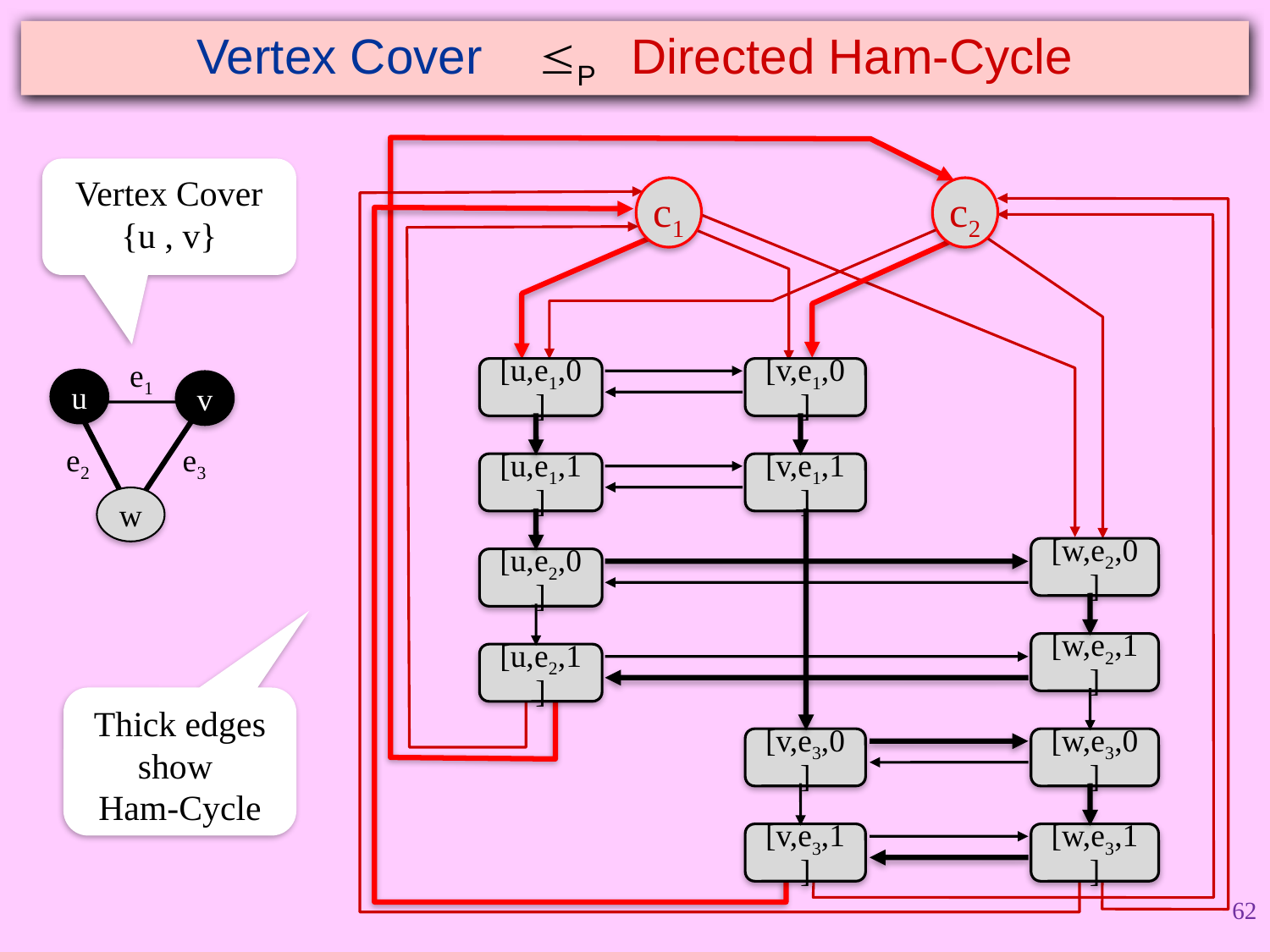

# Vertex Cover    ≤P   Directed Ham-Cycle

Vertex Cover {u , v}
c1
c2

e1
u
v

e2
e3
w
[u,e1,0]
[v,e1,0]

[u,e1,1]
[v,e1,1]

[w,e2,0]
[u,e2,0]

[w,e2,1]
[u,e2,1]

Thick edges show
Ham-Cycle

[v,e3,0]
[w,e3,0]

[v,e3,1]
[w,e3,1]

62